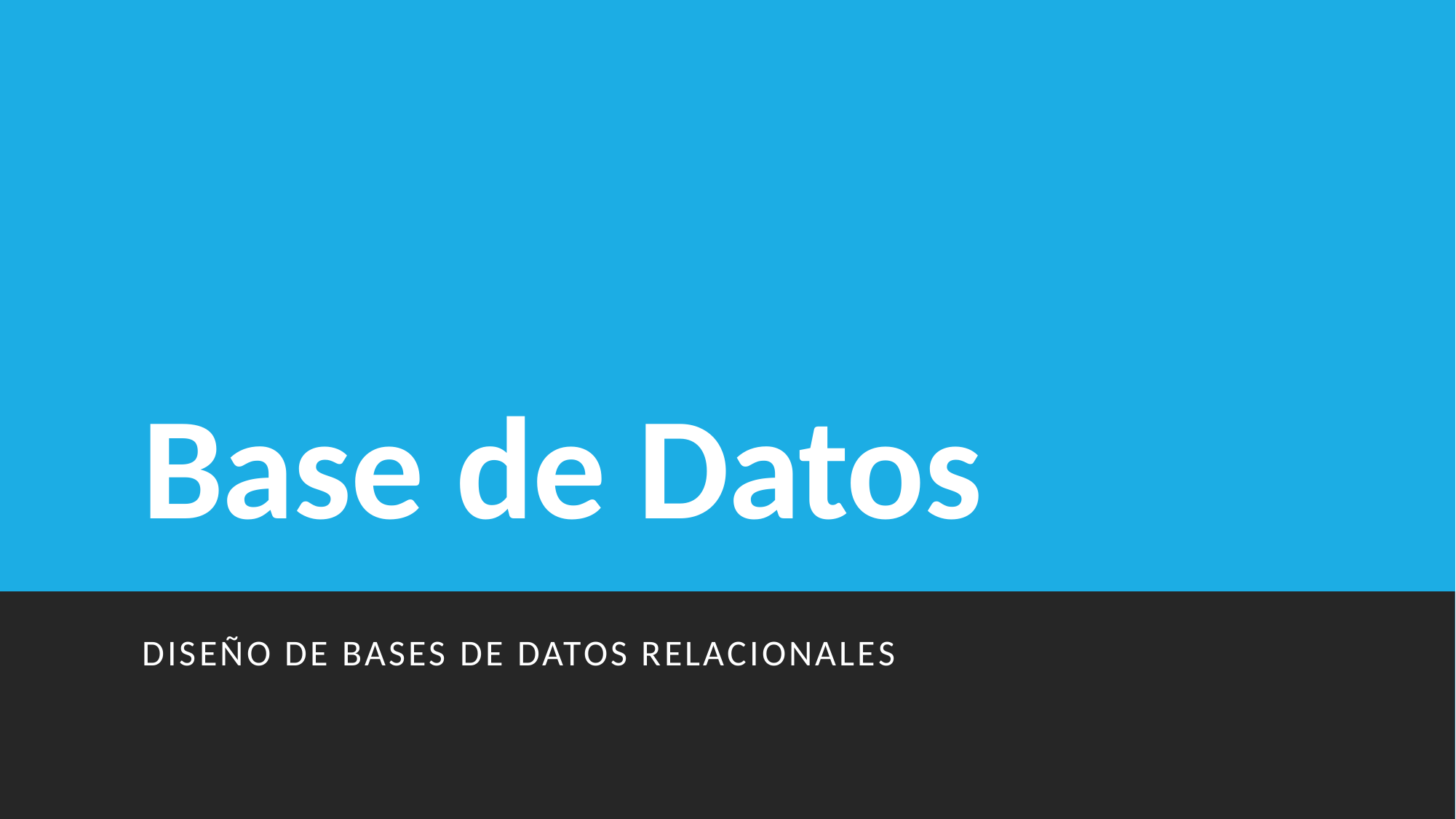

# Base de Datos

Diseño de bases de datos relacionales

1